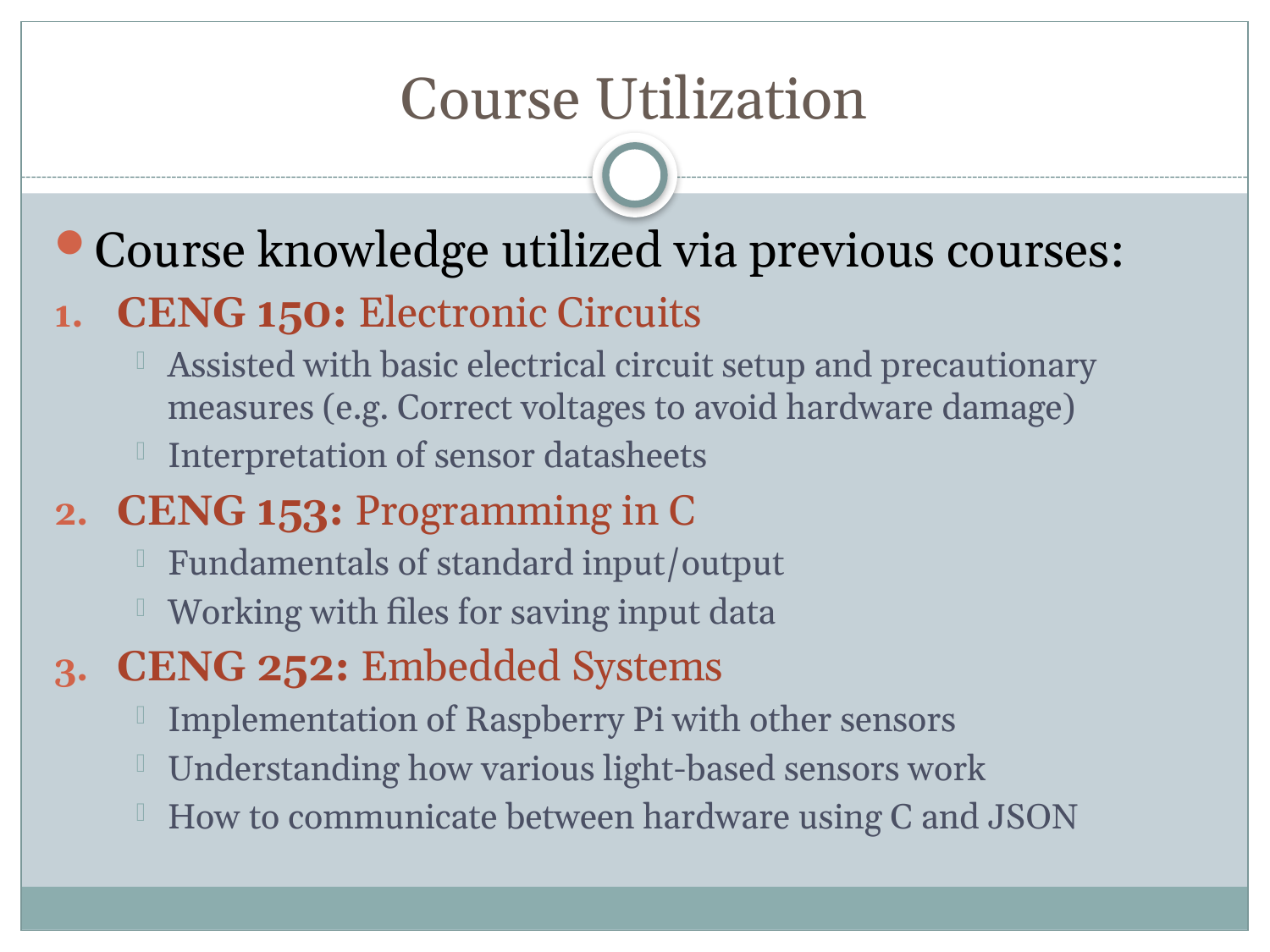

# Course Utilization
Course knowledge utilized via previous courses:
CENG 150: Electronic Circuits
Assisted with basic electrical circuit setup and precautionary measures (e.g. Correct voltages to avoid hardware damage)
Interpretation of sensor datasheets
CENG 153: Programming in C
Fundamentals of standard input/output
Working with files for saving input data
CENG 252: Embedded Systems
Implementation of Raspberry Pi with other sensors
Understanding how various light-based sensors work
How to communicate between hardware using C and JSON